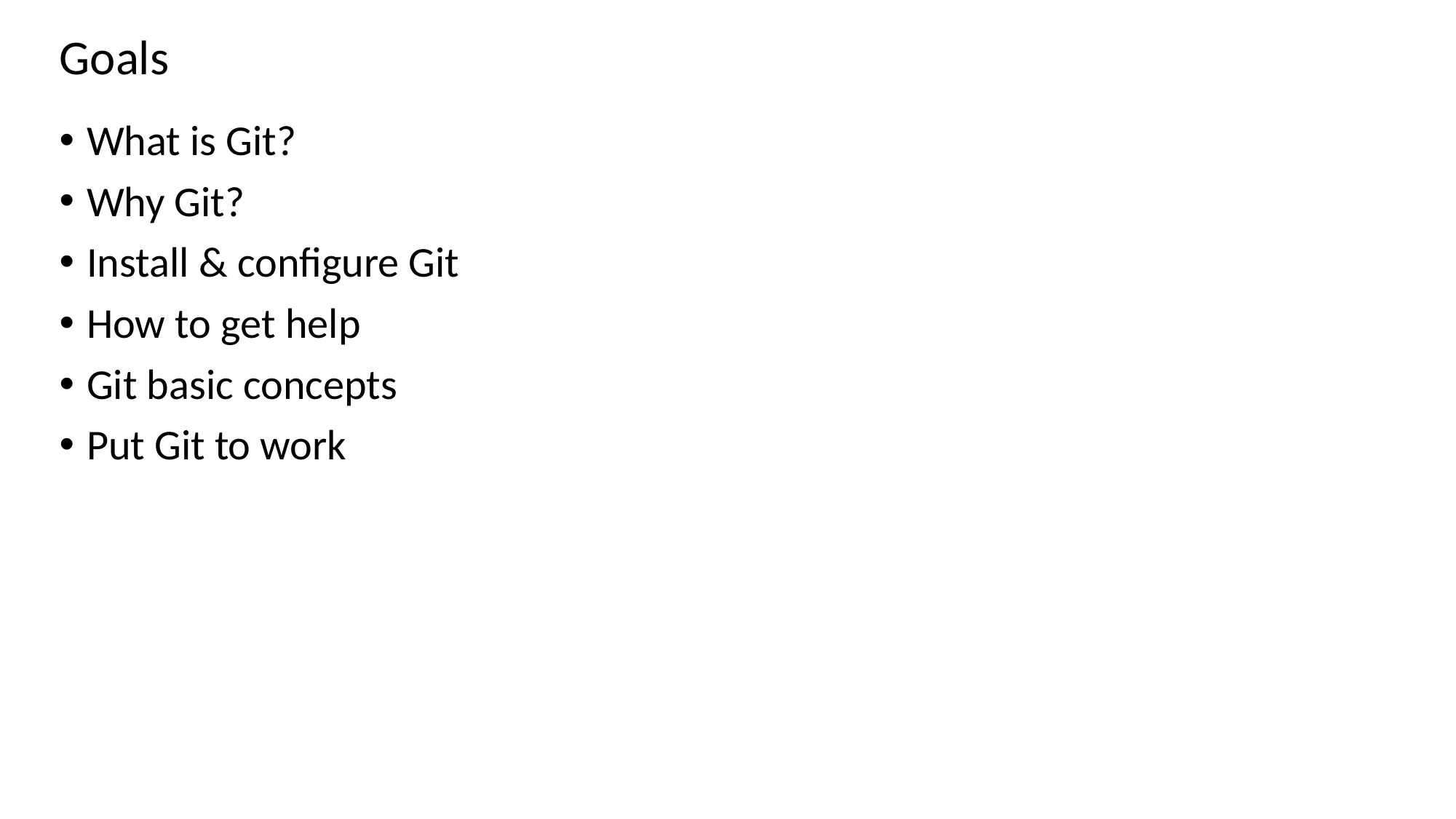

# Goals
What is Git?
Why Git?
Install & configure Git
How to get help
Git basic concepts
Put Git to work